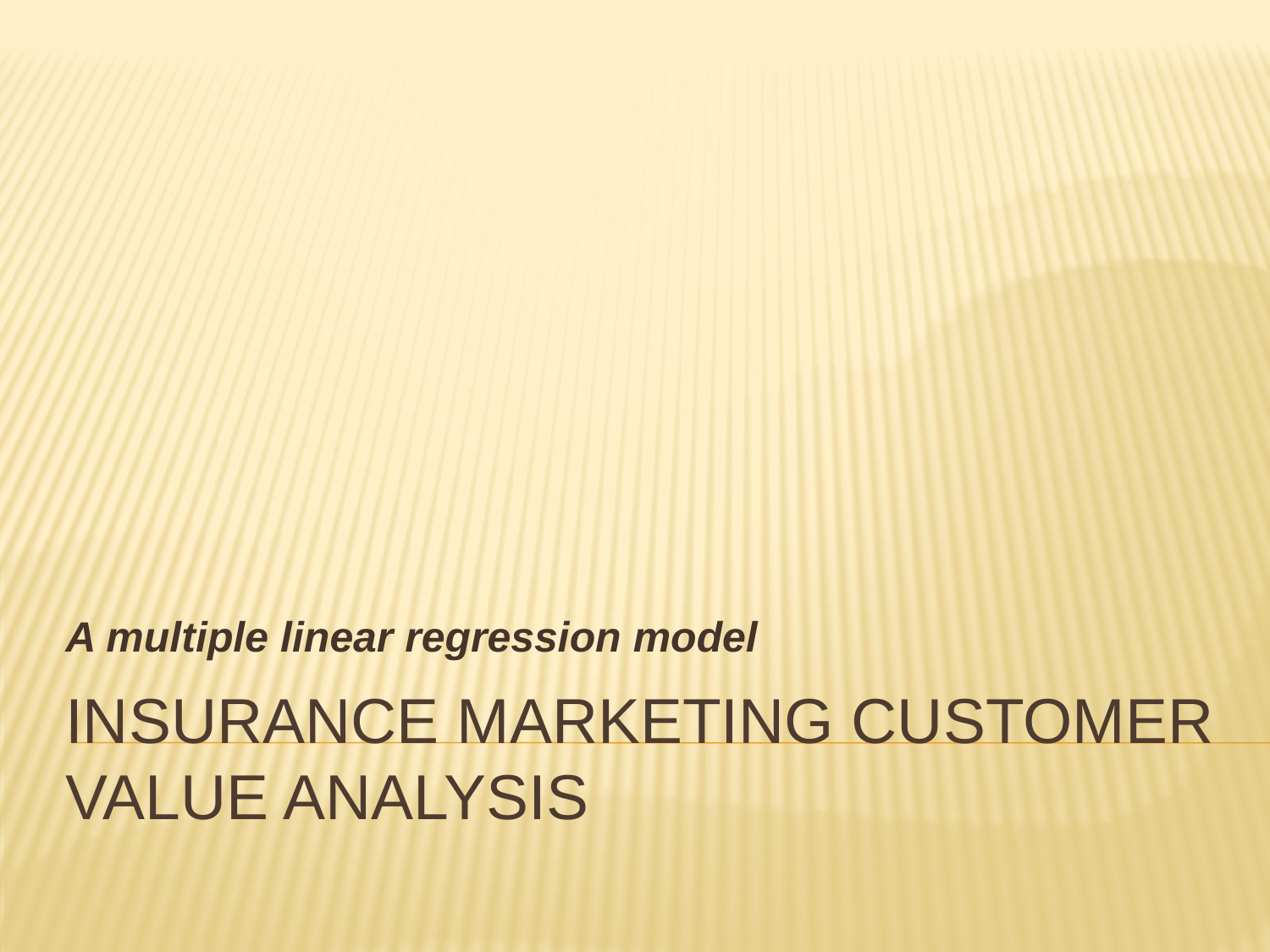

A multiple linear regression model
# Insurance Marketing Customer Value Analysis